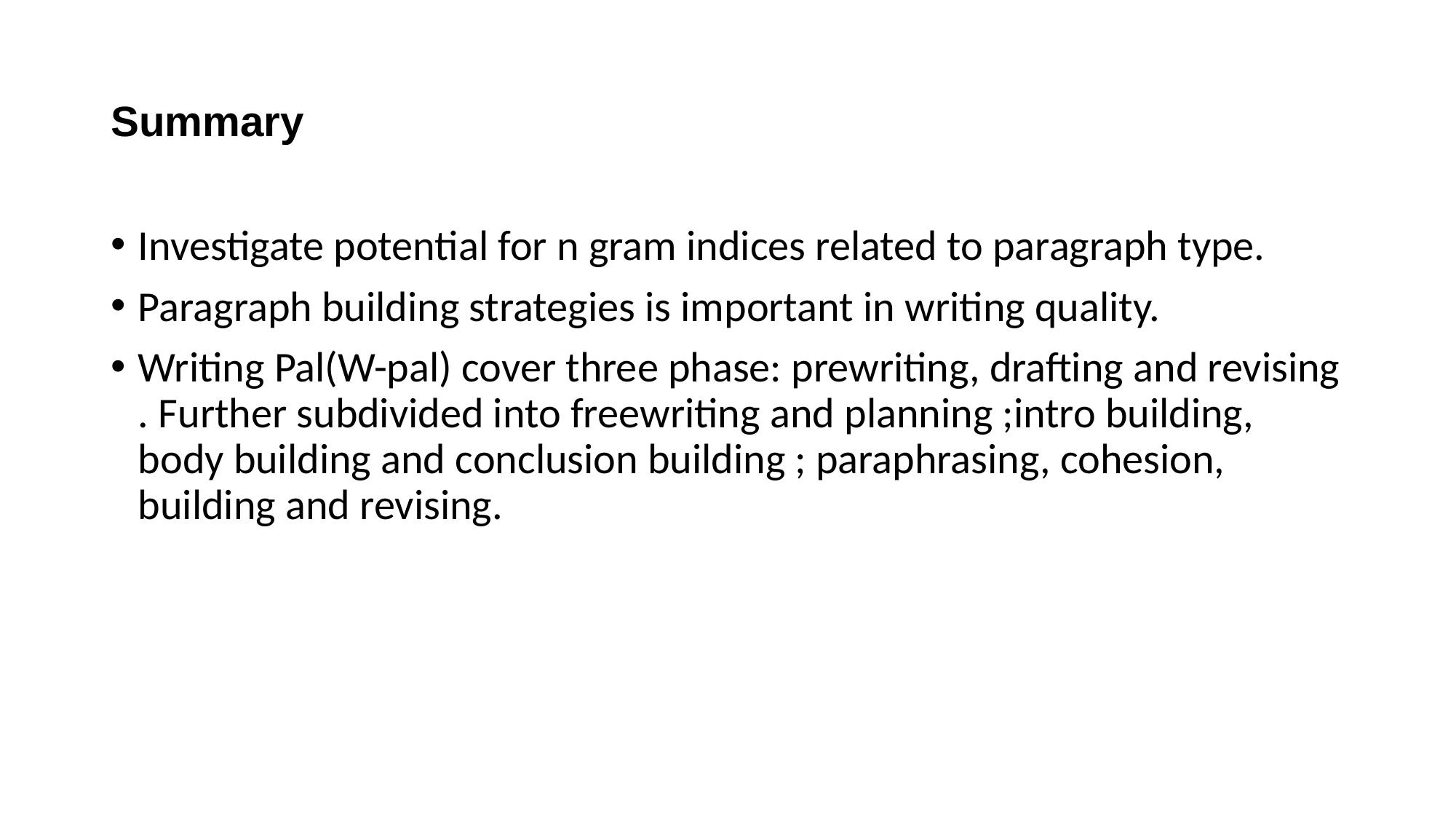

# Summary
Investigate potential for n gram indices related to paragraph type.
Paragraph building strategies is important in writing quality.
Writing Pal(W-pal) cover three phase: prewriting, drafting and revising . Further subdivided into freewriting and planning ;intro building, body building and conclusion building ; paraphrasing, cohesion, building and revising.